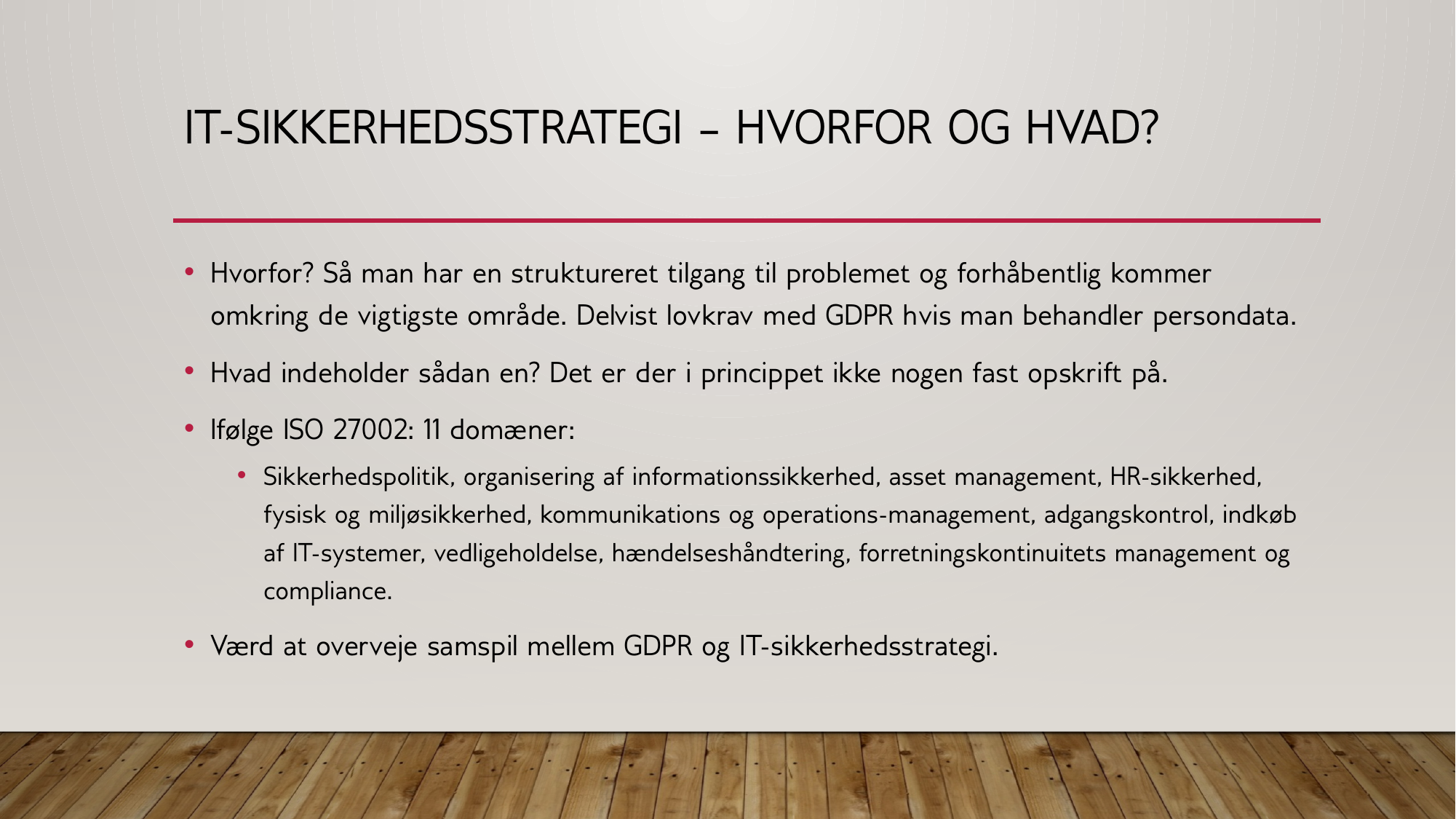

# IT-sikkerhedsstrategi – hvorfor og hvad?
Hvorfor? Så man har en struktureret tilgang til problemet og forhåbentlig kommer omkring de vigtigste område. Delvist lovkrav med GDPR hvis man behandler persondata.
Hvad indeholder sådan en? Det er der i princippet ikke nogen fast opskrift på.
Ifølge ISO 27002: 11 domæner:
Sikkerhedspolitik, organisering af informationssikkerhed, asset management, HR-sikkerhed, fysisk og miljøsikkerhed, kommunikations og operations-management, adgangskontrol, indkøb af IT-systemer, vedligeholdelse, hændelseshåndtering, forretningskontinuitets management og compliance.
Værd at overveje samspil mellem GDPR og IT-sikkerhedsstrategi.